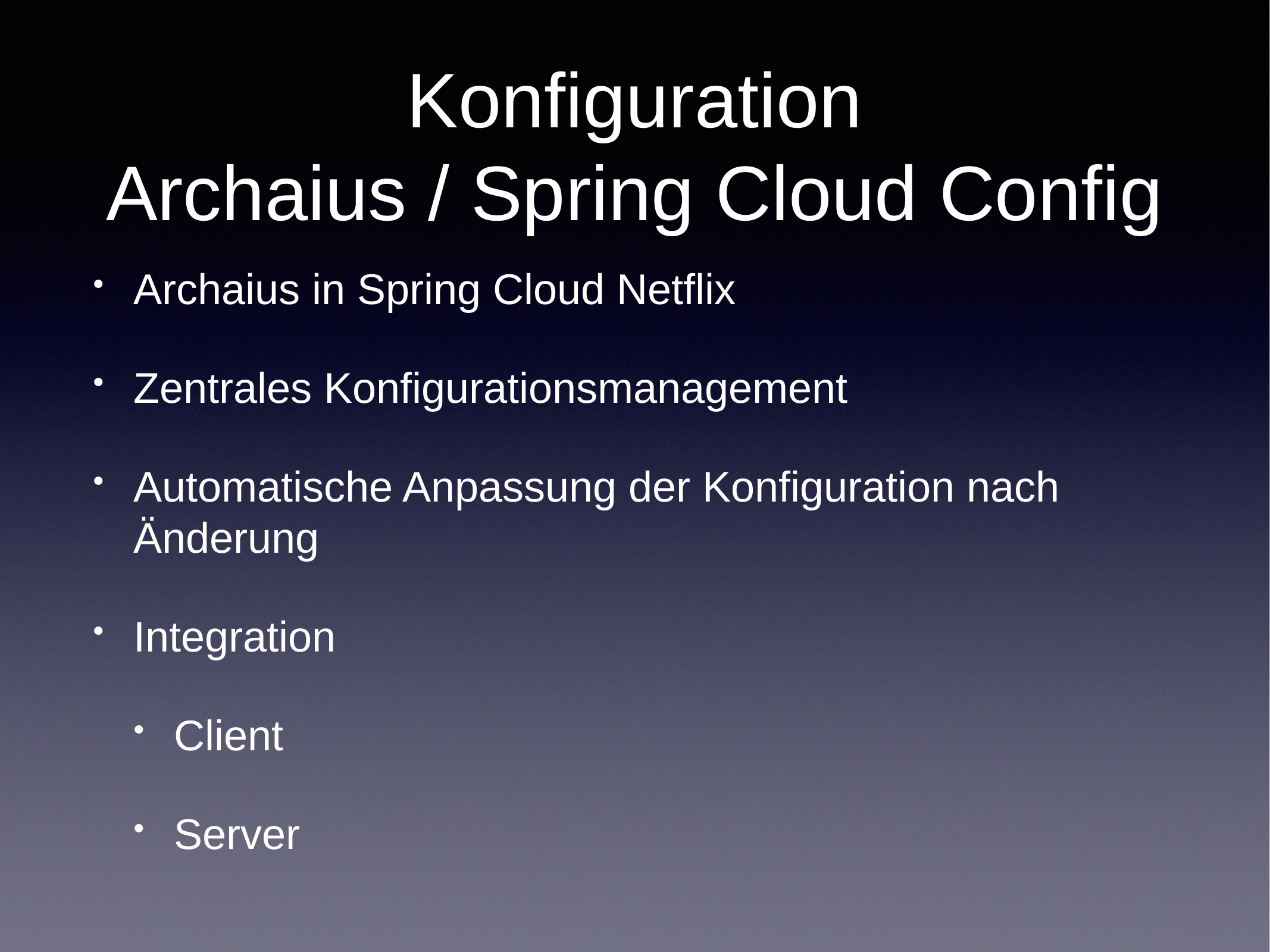

# Konfiguration
Archaius / Spring Cloud Config
Archaius in Spring Cloud Netflix
Zentrales Konfigurationsmanagement
Automatische Anpassung der Konfiguration nach Änderung
Integration
Client
Server